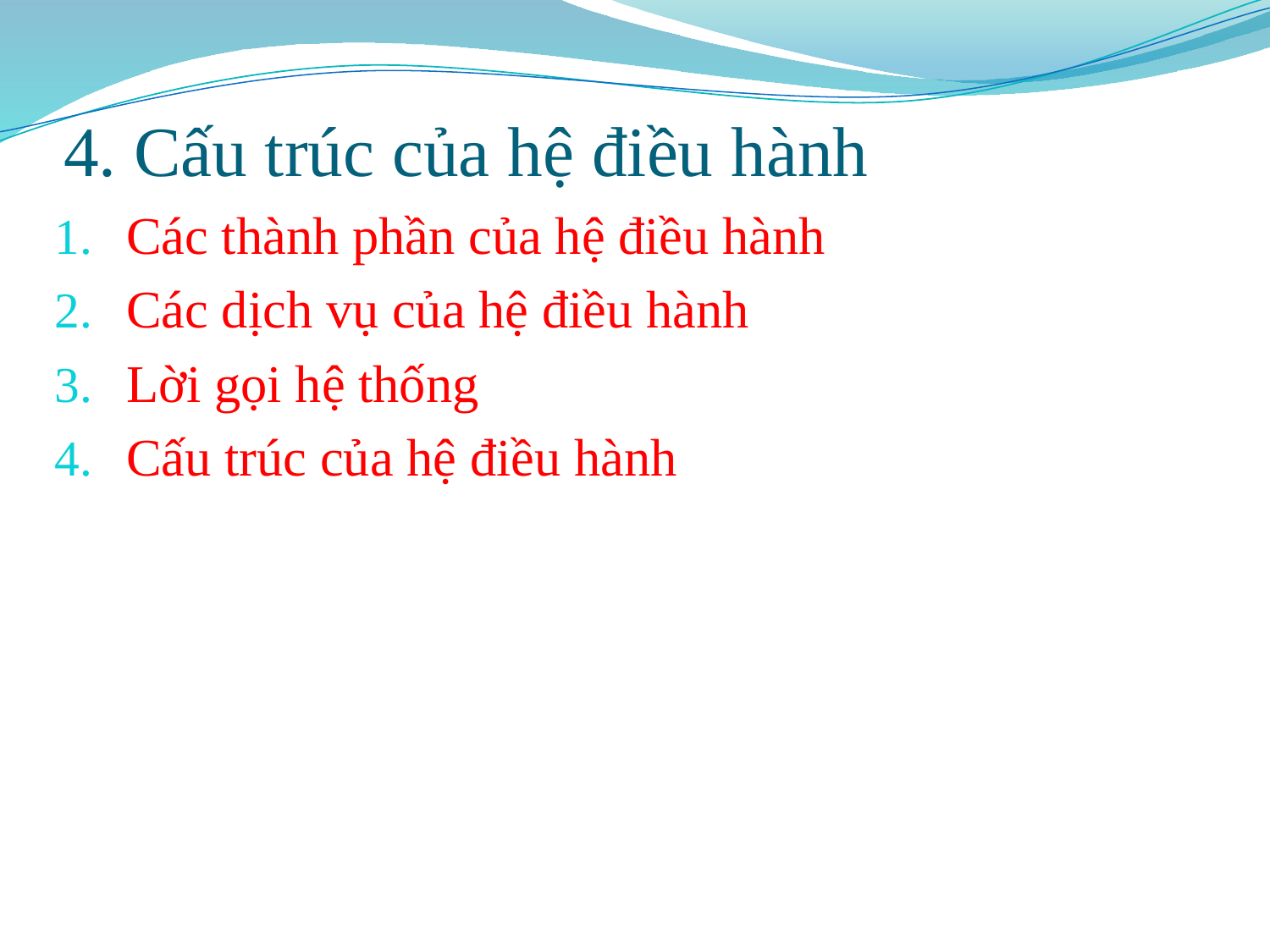

# 4. Cấu trúc của hệ điều hành
Các thành phần của hệ điều hành
Các dịch vụ của hệ điều hành
Lời gọi hệ thống
Cấu trúc của hệ điều hành